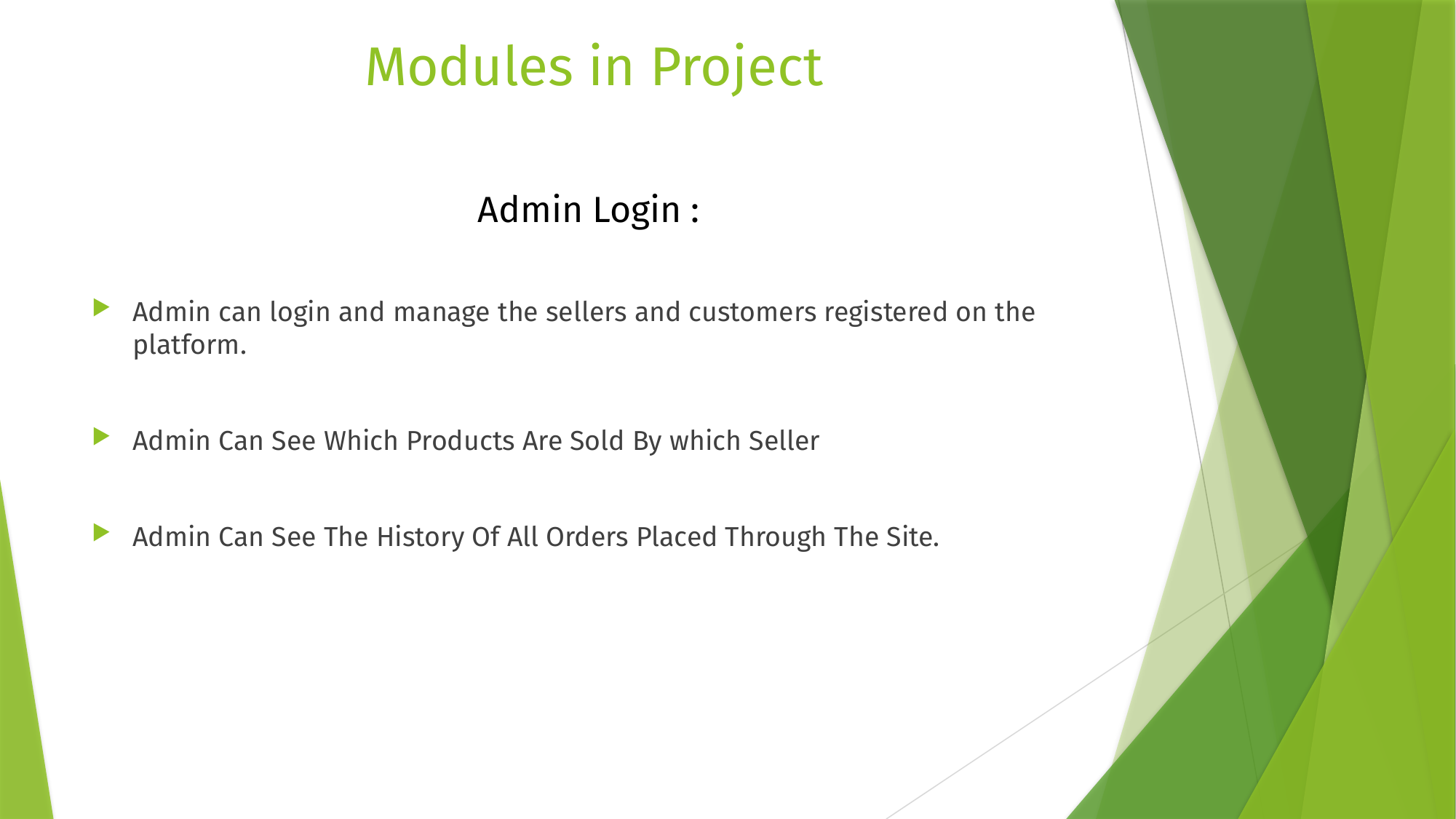

# Modules in Project
Admin Login :
Admin can login and manage the sellers and customers registered on the platform.

Admin Can See Which Products Are Sold By which Seller

Admin Can See The History Of All Orders Placed Through The Site.